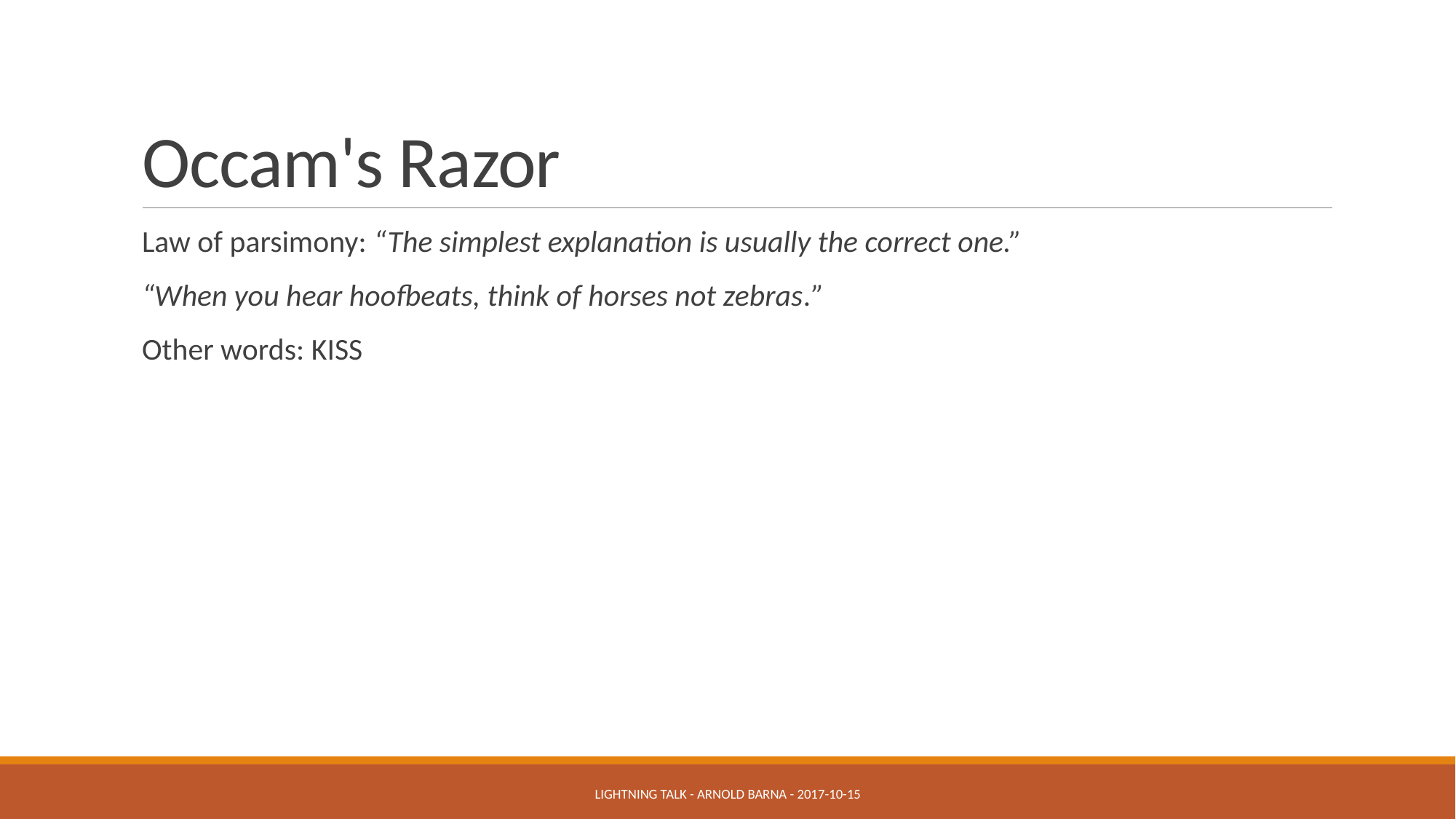

# Occam's Razor
Law of parsimony: “The simplest explanation is usually the correct one.”
“When you hear hoofbeats, think of horses not zebras.”
Other words: KISS
Lightning talk - Arnold BARNA - 2017-10-15